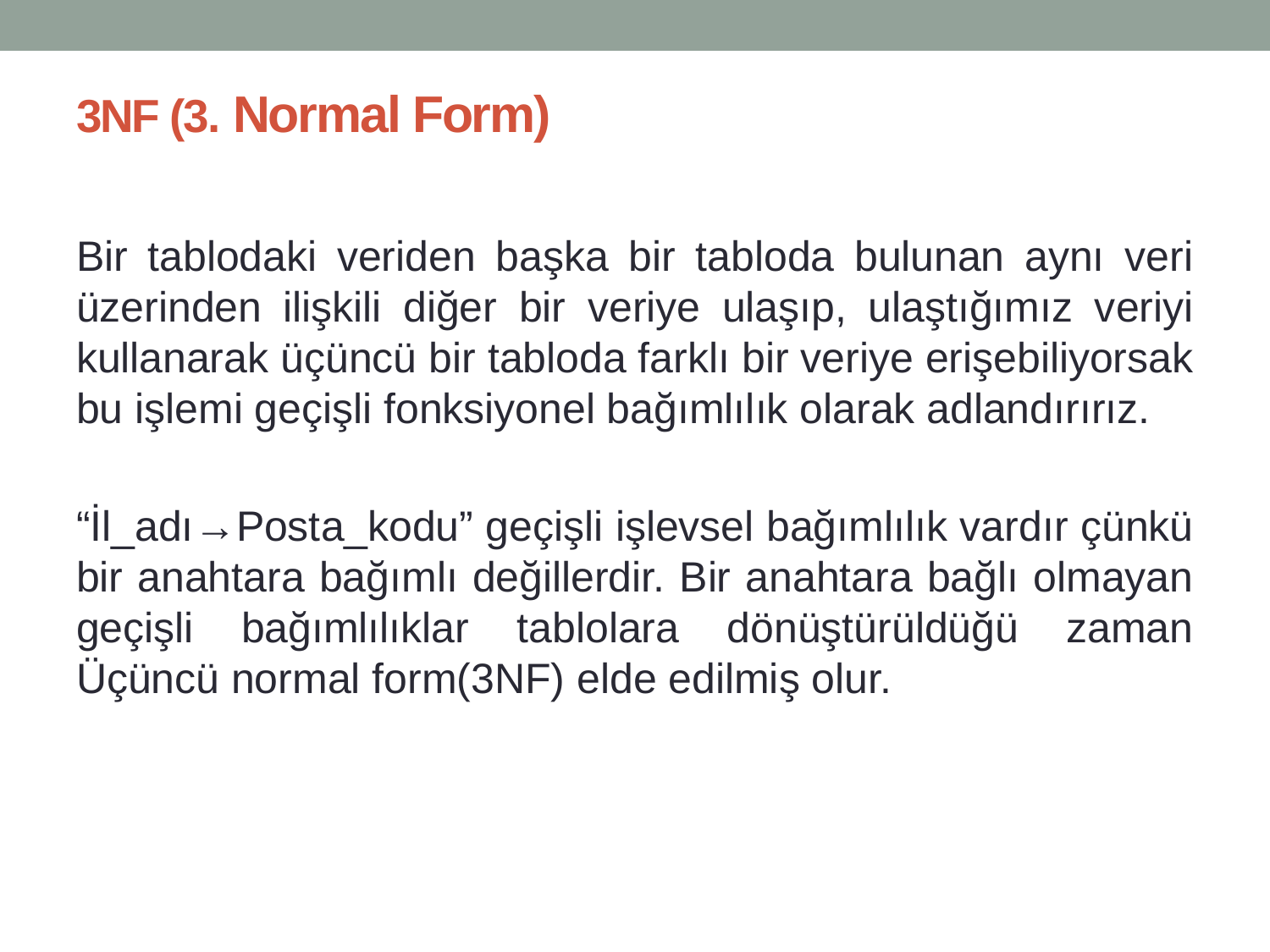

# 3NF (3. Normal Form)
Bir tablodaki veriden başka bir tabloda bulunan aynı veri üzerinden ilişkili diğer bir veriye ulaşıp, ulaştığımız veriyi kullanarak üçüncü bir tabloda farklı bir veriye erişebiliyorsak bu işlemi geçişli fonksiyonel bağımlılık olarak adlandırırız.

“İl_adı→Posta_kodu” geçişli işlevsel bağımlılık vardır çünkü bir anahtara bağımlı değillerdir. Bir anahtara bağlı olmayan geçişli bağımlılıklar tablolara dönüştürüldüğü zaman Üçüncü normal form(3NF) elde edilmiş olur.